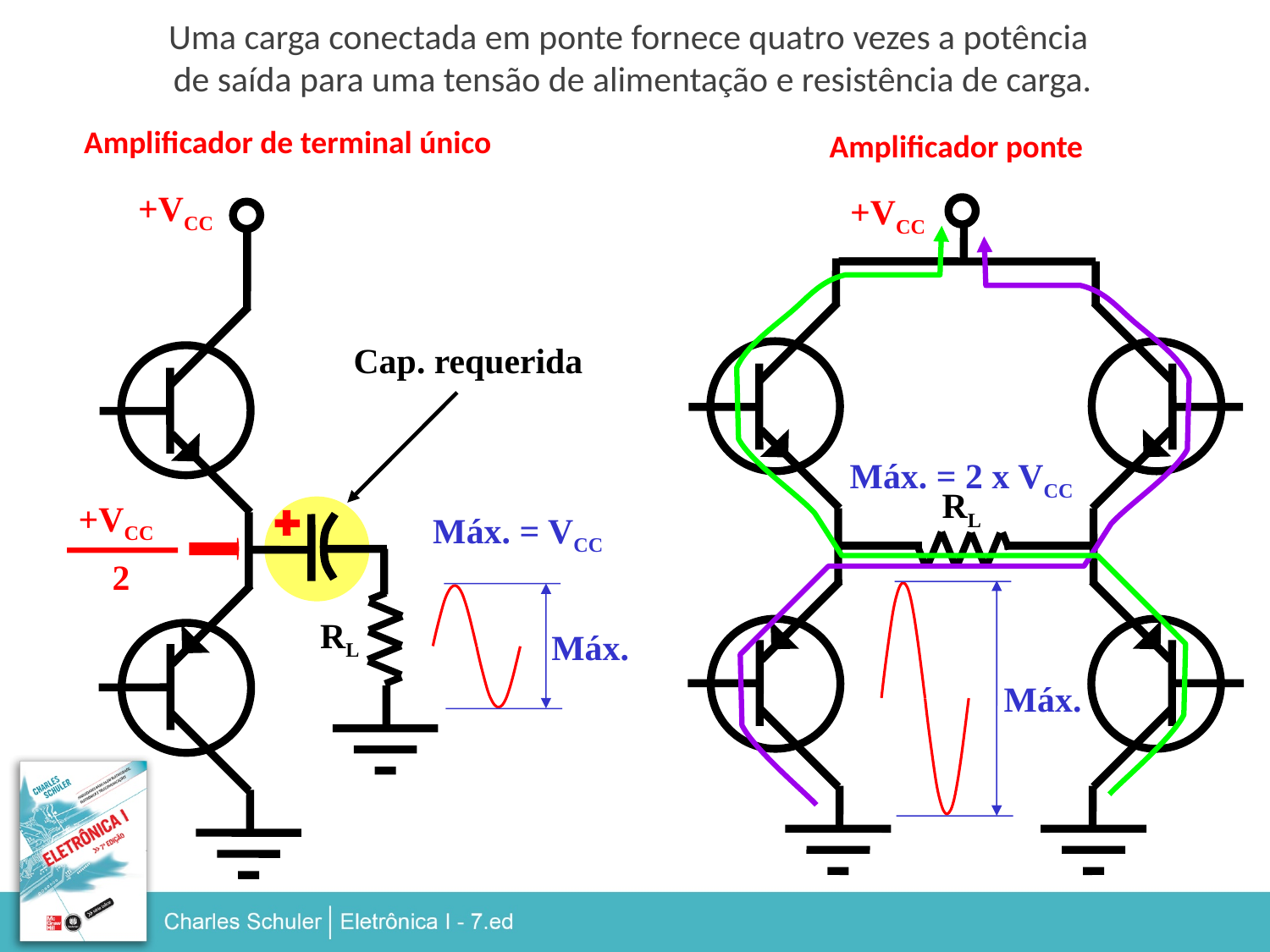

Uma carga conectada em ponte fornece quatro vezes a potência
de saída para uma tensão de alimentação e resistência de carga.
Amplificador de terminal único
Amplificador ponte
+VCC

RL

+VCC

RL

Cap. requerida

Máx. = 2 x VCC

Máx.

+VCC
2

Máx. = VCC

Máx.